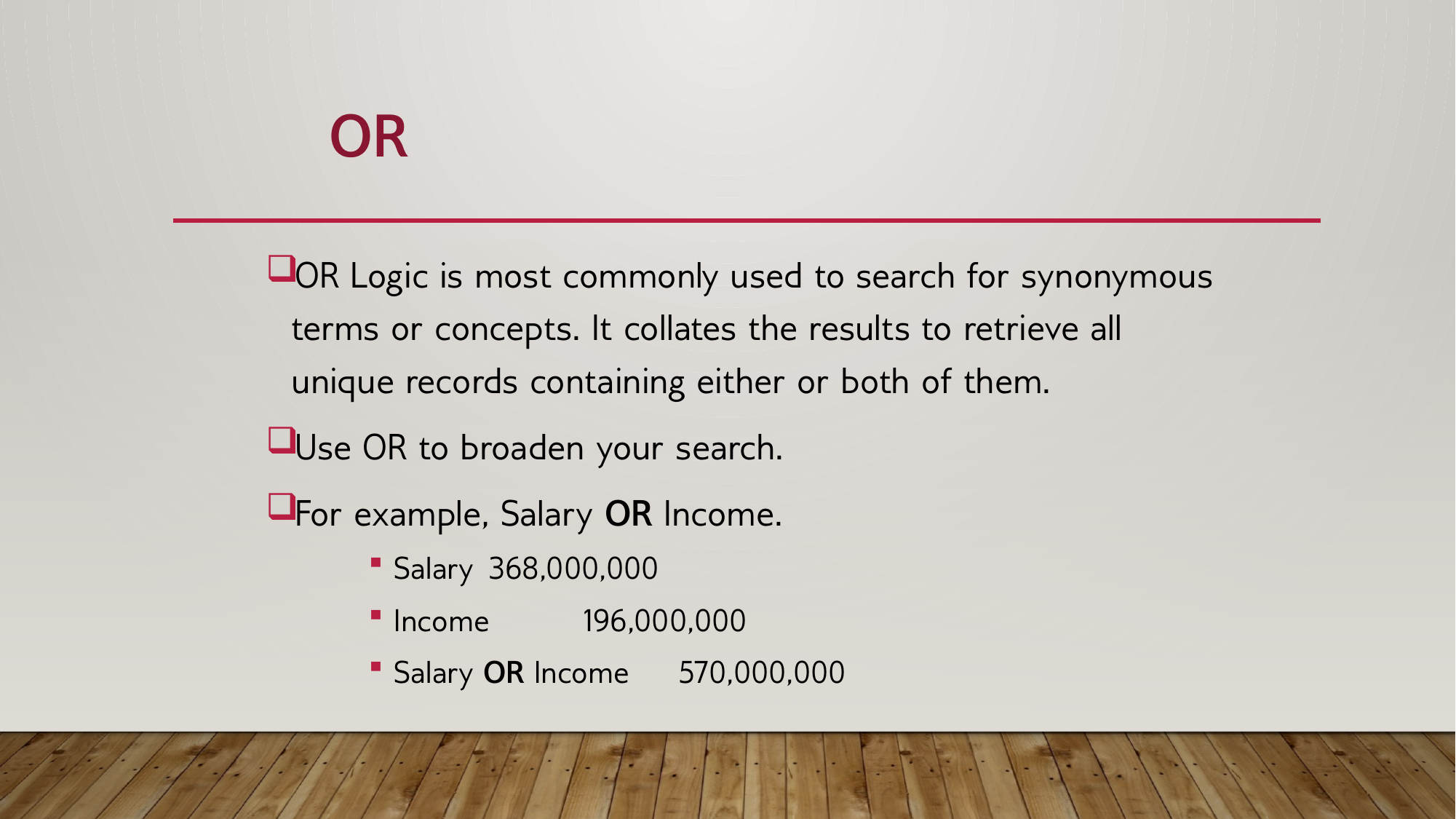

# OR
OR Logic is most commonly used to search for synonymous terms or concepts. It collates the results to retrieve all unique records containing either or both of them.
Use OR to broaden your search.
For example, Salary OR Income.
Salary				368,000,000
Income 				196,000,000
Salary OR Income 		570,000,000